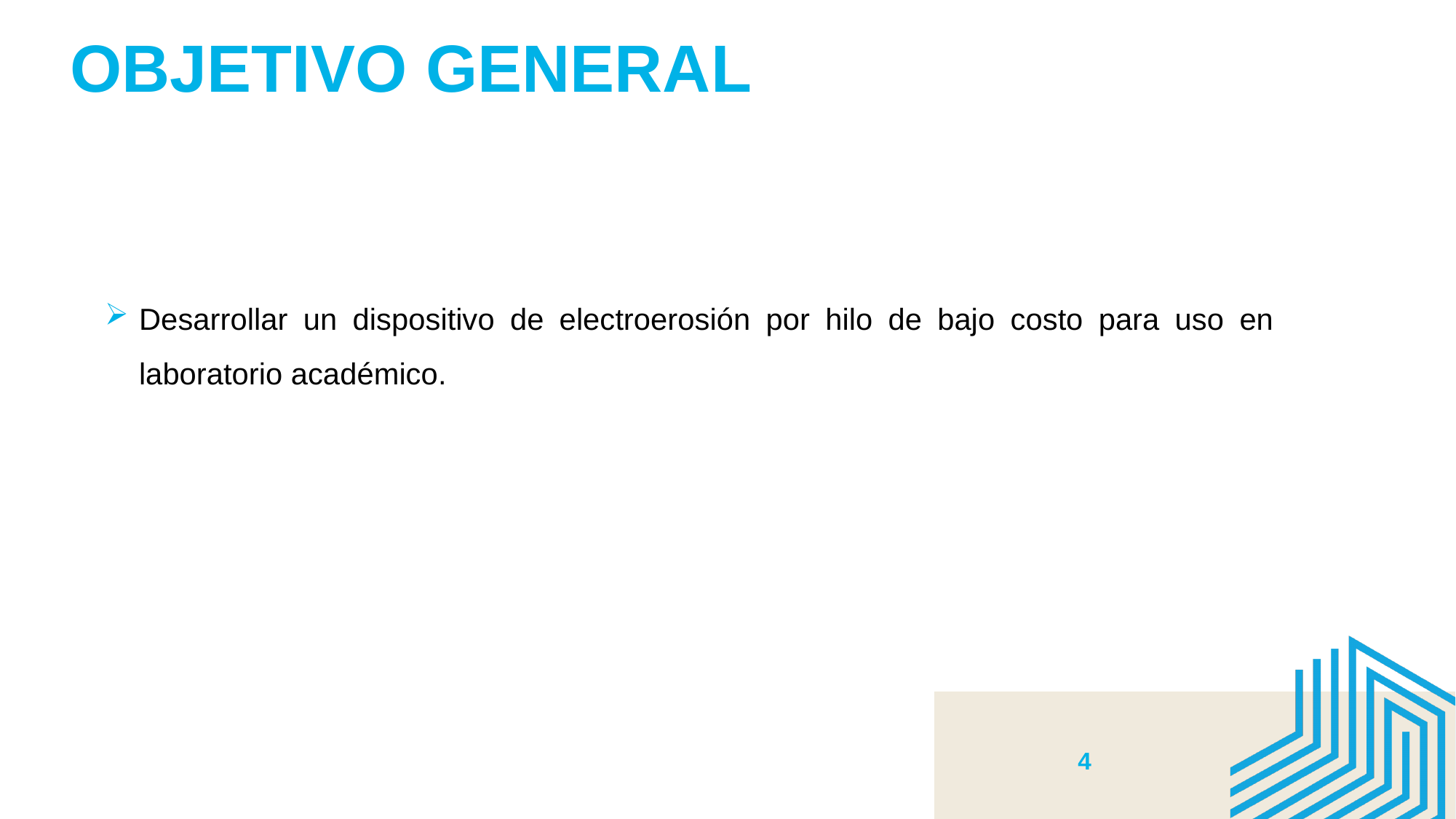

# OBJETIVO GENERAL
Desarrollar un dispositivo de electroerosión por hilo de bajo costo para uso en laboratorio académico.

4